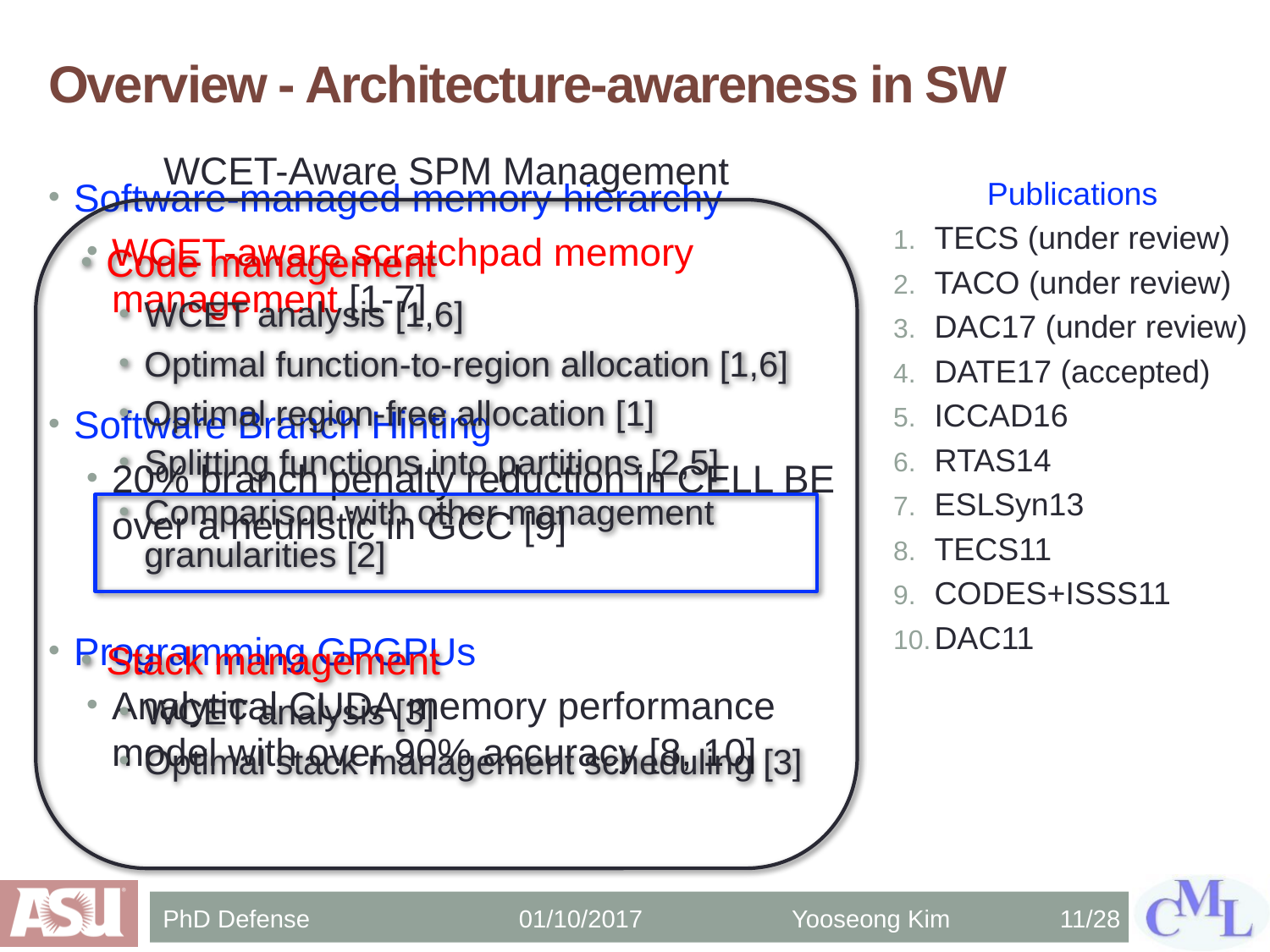

# Overview - Architecture-awareness in SW
WCET-Aware SPM Management
Software-managed memory hierarchy
WCET-aware scratchpad memory management [1-7]

Software Branch Hinting
20% branch penalty reduction in CELL BE over a heuristic in GCC [9]

Programming GPGPUs
Analytical CUDA memory performance model with over 90% accuracy [8, 10]
Publications
TECS (under review)
TACO (under review)
DAC17 (under review)
DATE17 (accepted)
ICCAD16
RTAS14
ESLSyn13
TECS11
CODES+ISSS11
DAC11
Code management
WCET analysis [1,6]
Optimal function-to-region allocation [1,6]
Optimal region-free allocation [1]
Splitting functions into partitions [2,5]
Comparison with other management granularities [2]

Stack management
WCET analysis [3]
Optimal stack management scheduling [3]

PhD Defense                              01/10/2017
Yooseong Kim